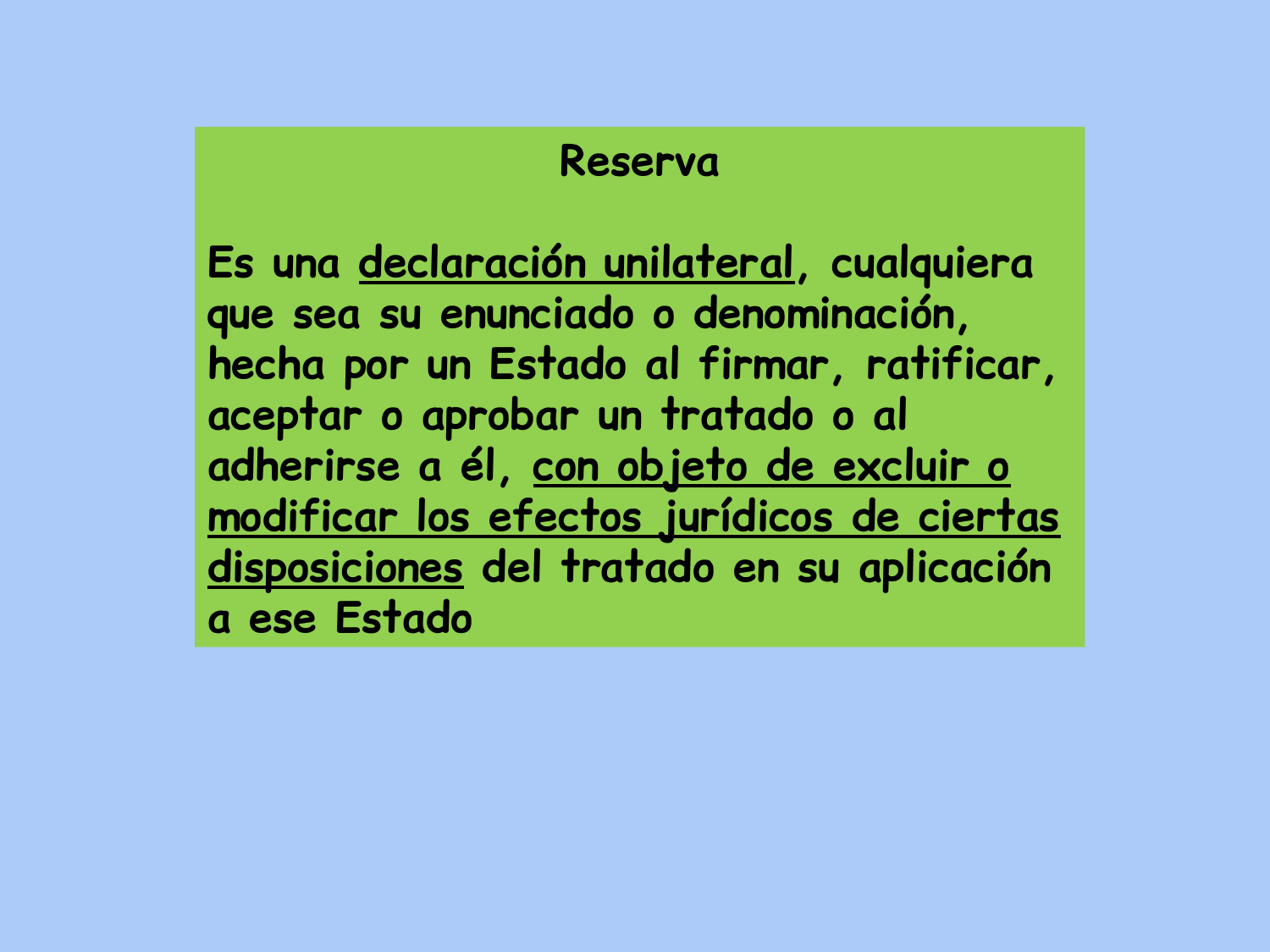

Reserva

Es una declaración unilateral, cualquiera que sea su enunciado o denominación, hecha por un Estado al firmar, ratificar, aceptar o aprobar un tratado o al adherirse a él, con objeto de excluir o modificar los efectos jurídicos de ciertas disposiciones del tratado en su aplicación a ese Estado